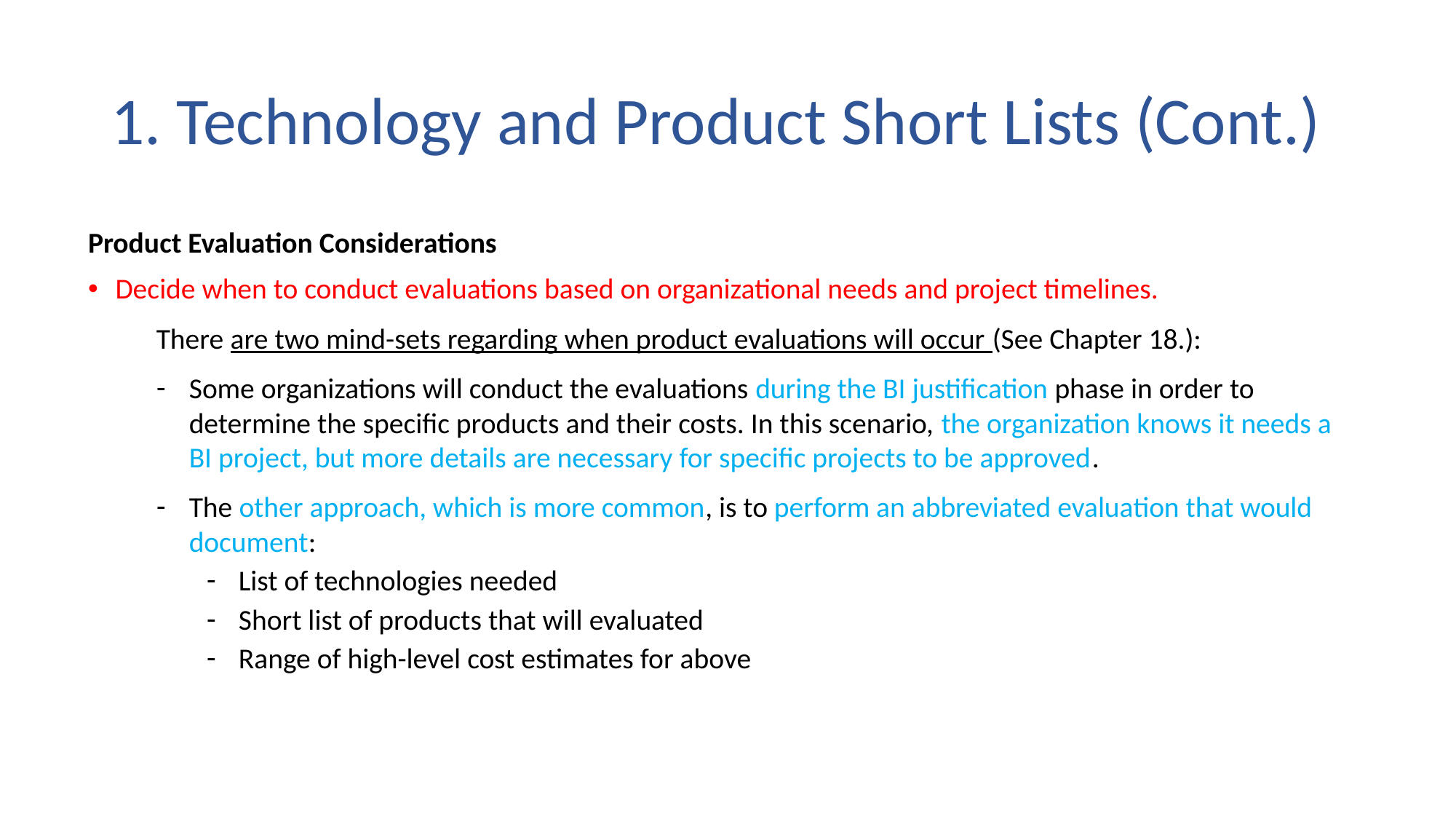

# 1. Technology and Product Short Lists (Cont.)
Product Evaluation Considerations
Decide when to conduct evaluations based on organizational needs and project timelines.
There are two mind-sets regarding when product evaluations will occur (See Chapter 18.):
Some organizations will conduct the evaluations during the BI justification phase in order to determine the specific products and their costs. In this scenario, the organization knows it needs a BI project, but more details are necessary for specific projects to be approved.
The other approach, which is more common, is to perform an abbreviated evaluation that would document:
List of technologies needed
Short list of products that will evaluated
Range of high-level cost estimates for above